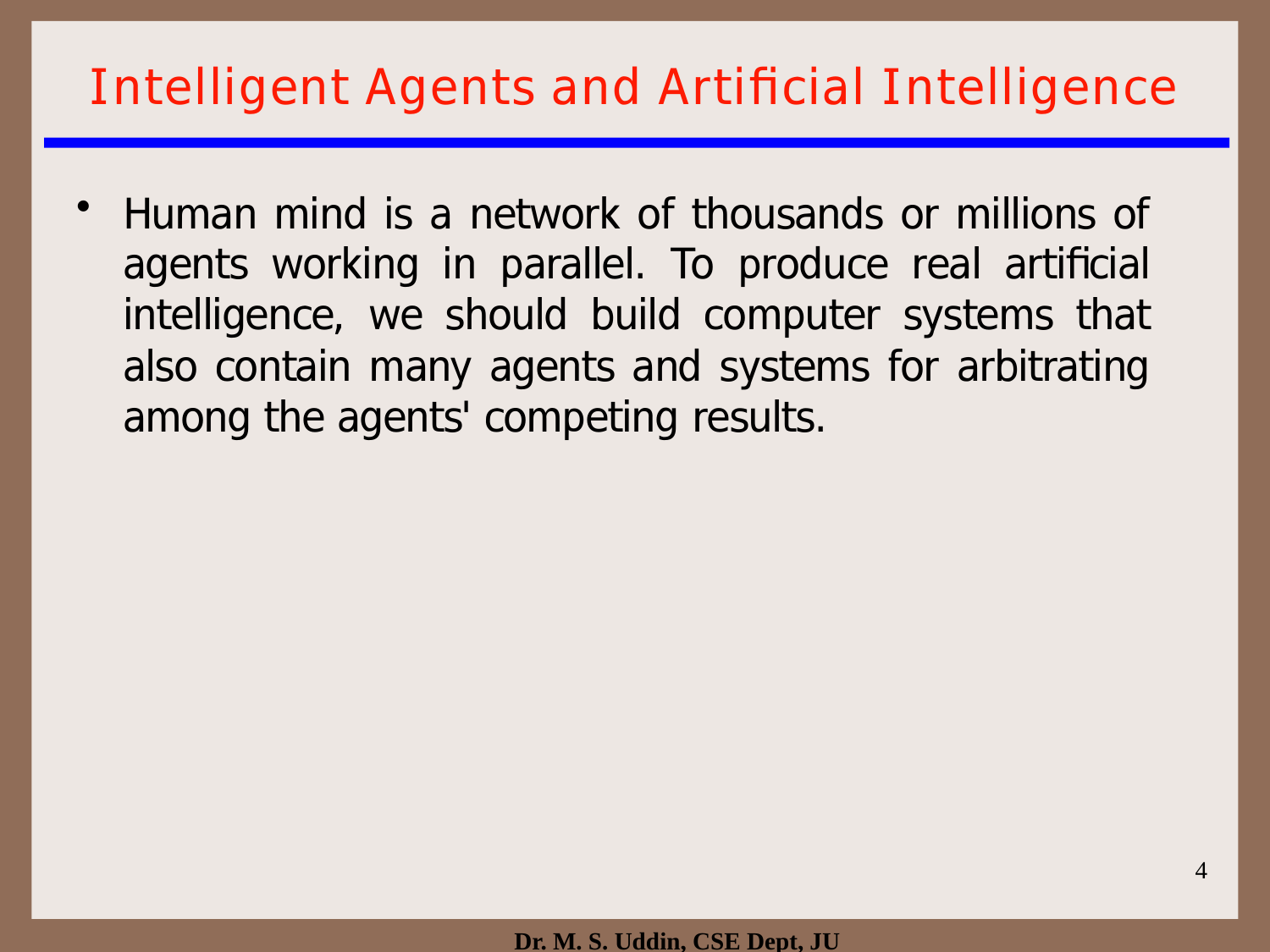

# Intelligent Agents and Artificial Intelligence
Human mind is a network of thousands or millions of agents working in parallel. To produce real artificial intelligence, we should build computer systems that also contain many agents and systems for arbitrating among the agents' competing results.
4
Dr. M. S. Uddin, CSE Dept, JU